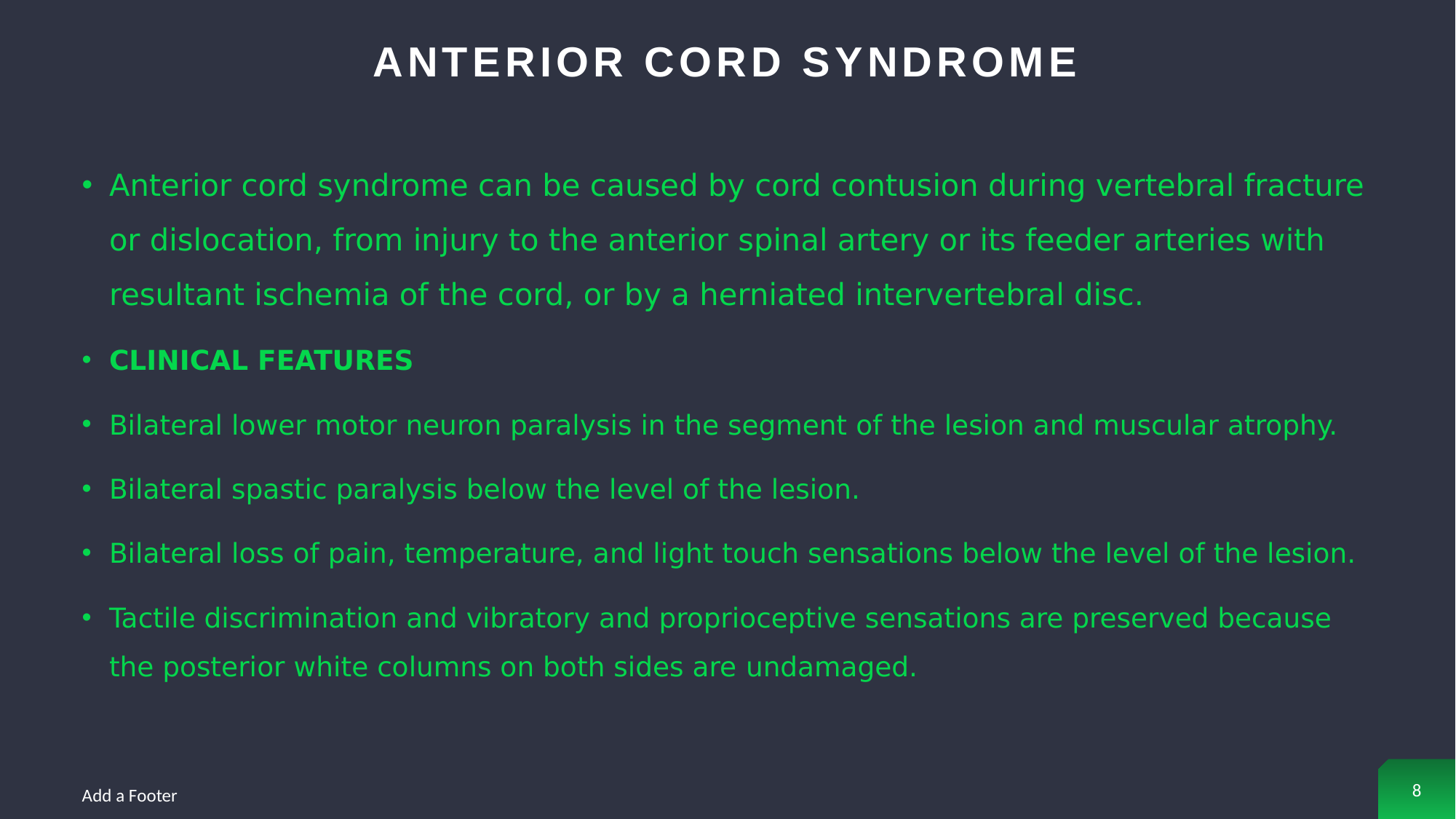

# Anterior Cord Syndrome
Anterior cord syndrome can be caused by cord contusion during vertebral fracture or dislocation, from injury to the anterior spinal artery or its feeder arteries with resultant ischemia of the cord, or by a herniated intervertebral disc.
CLINICAL FEATURES
Bilateral lower motor neuron paralysis in the segment of the lesion and muscular atrophy.
Bilateral spastic paralysis below the level of the lesion.
Bilateral loss of pain, temperature, and light touch sensations below the level of the lesion.
Tactile discrimination and vibratory and proprioceptive sensations are preserved because the posterior white columns on both sides are undamaged.
8
Add a Footer